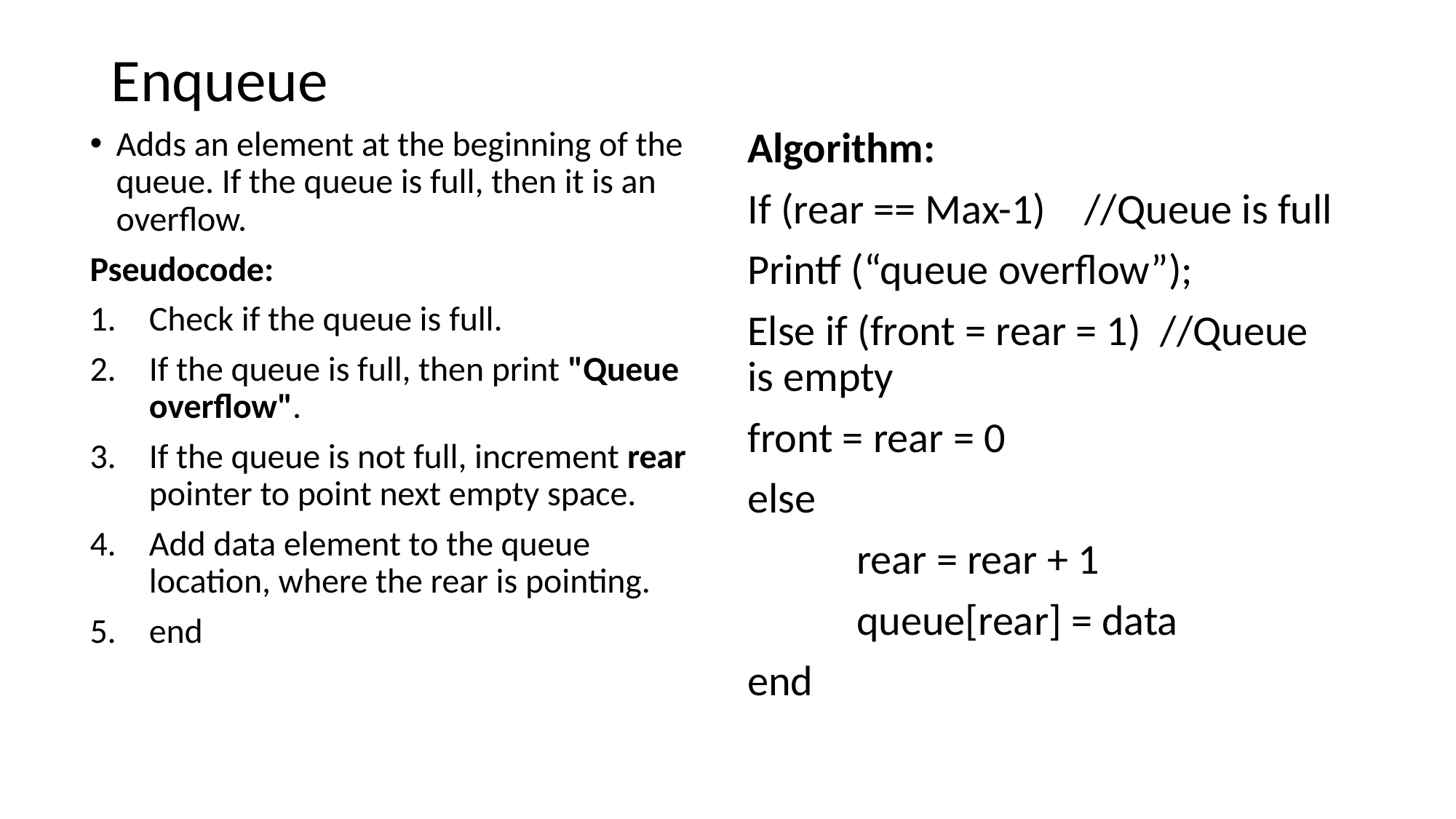

# Enqueue
Adds an element at the beginning of the queue. If the queue is full, then it is an overflow.
Pseudocode:
Check if the queue is full.
If the queue is full, then print "Queue overflow".
If the queue is not full, increment rear pointer to point next empty space.
Add data element to the queue location, where the rear is pointing.
end

Algorithm:
If (rear == Max-1)    //Queue is full
Printf (“queue overflow”);
Else if (front = rear = 1)  //Queue is empty
front = rear = 0
else
  	rear = rear + 1
	queue[rear] = data
end